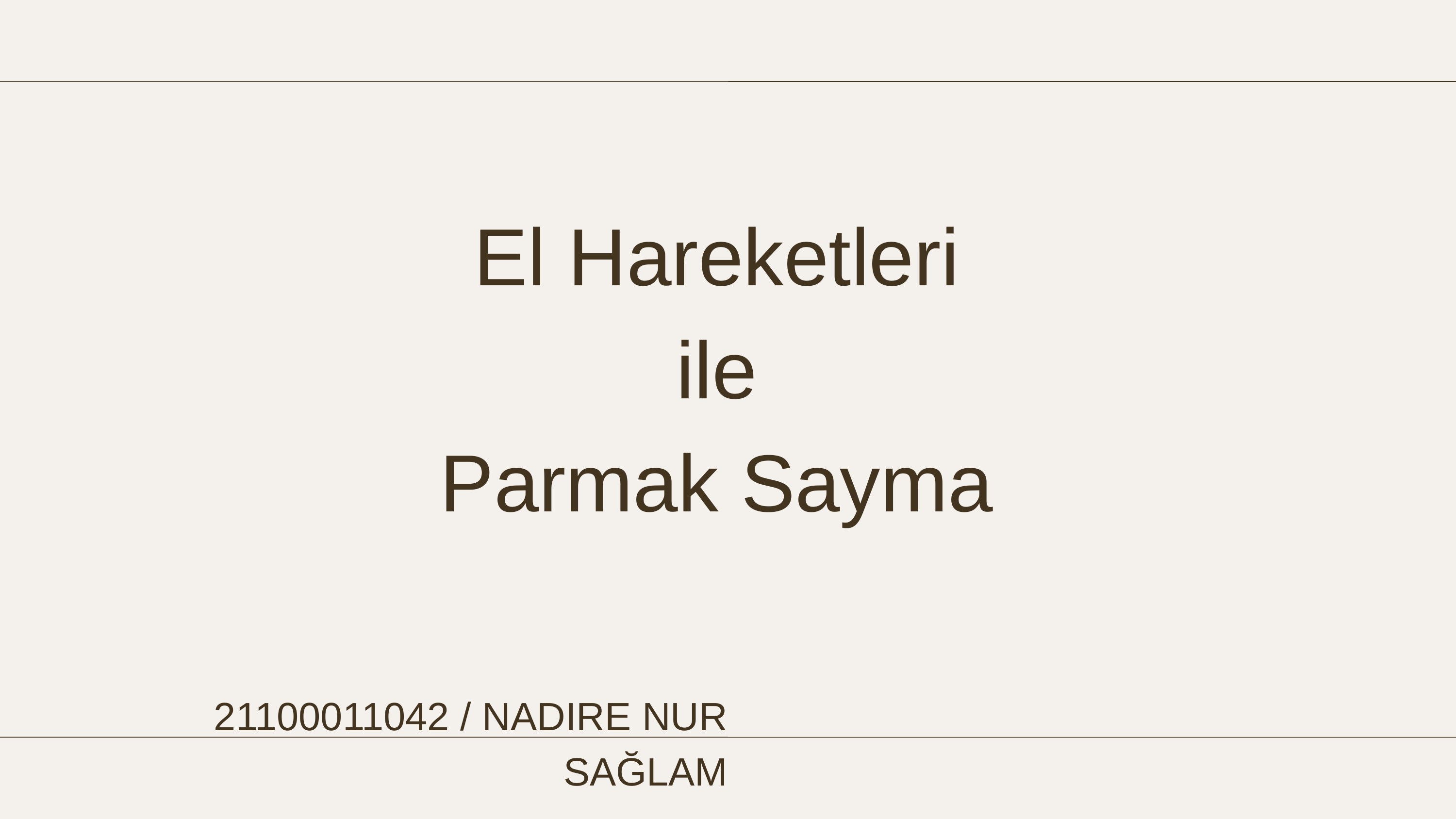

El Hareketleri
ile
Parmak Sayma
21100011042 / NADIRE NUR SAĞLAM